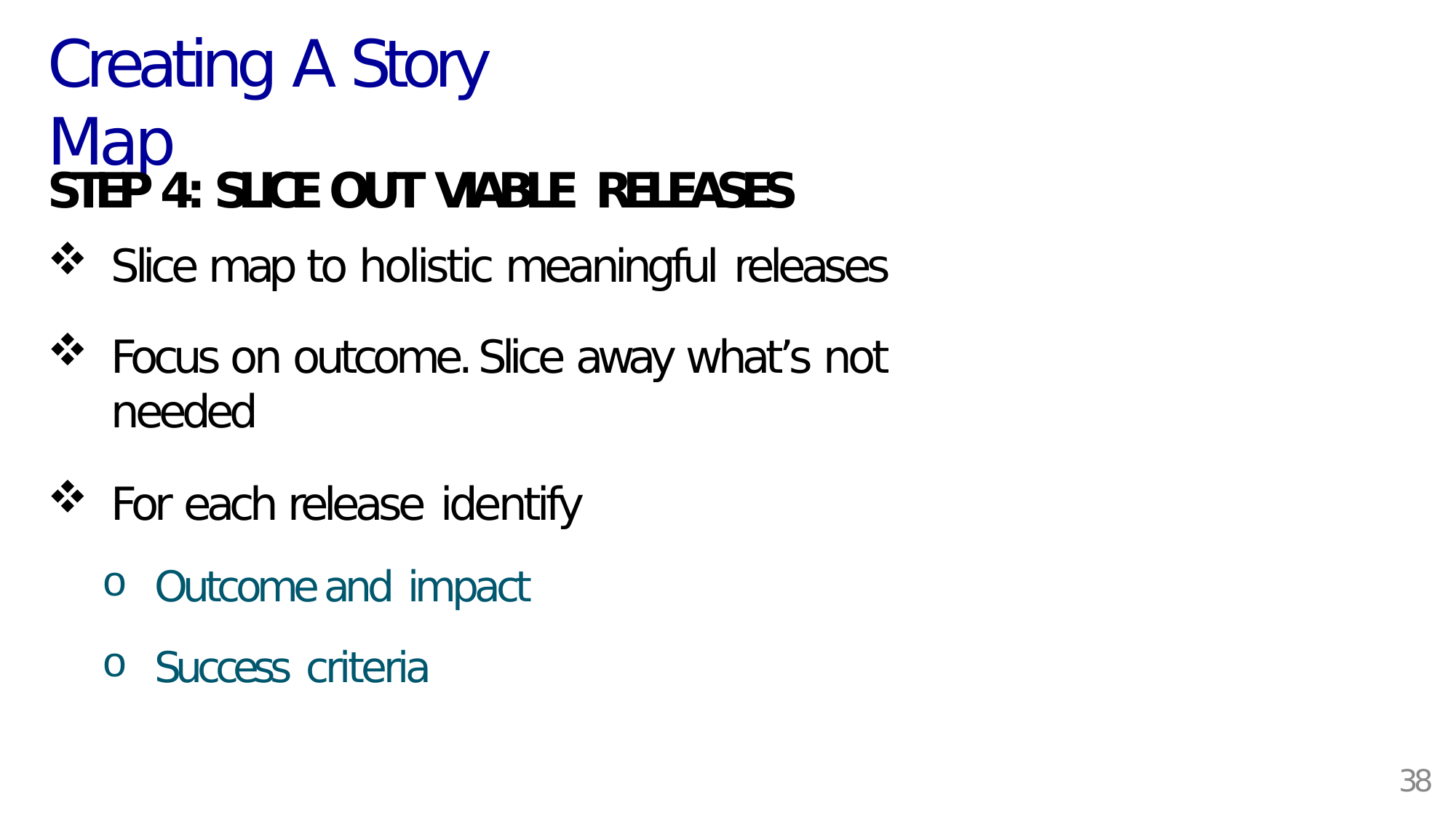

# Creating A Story Map
STEP 4: SLICE OUT VIABLE RELEASES
Slice map to holistic meaningful releases
Focus on outcome. Slice away what’s not needed
For each release identify
Outcome and impact
Success criteria
38